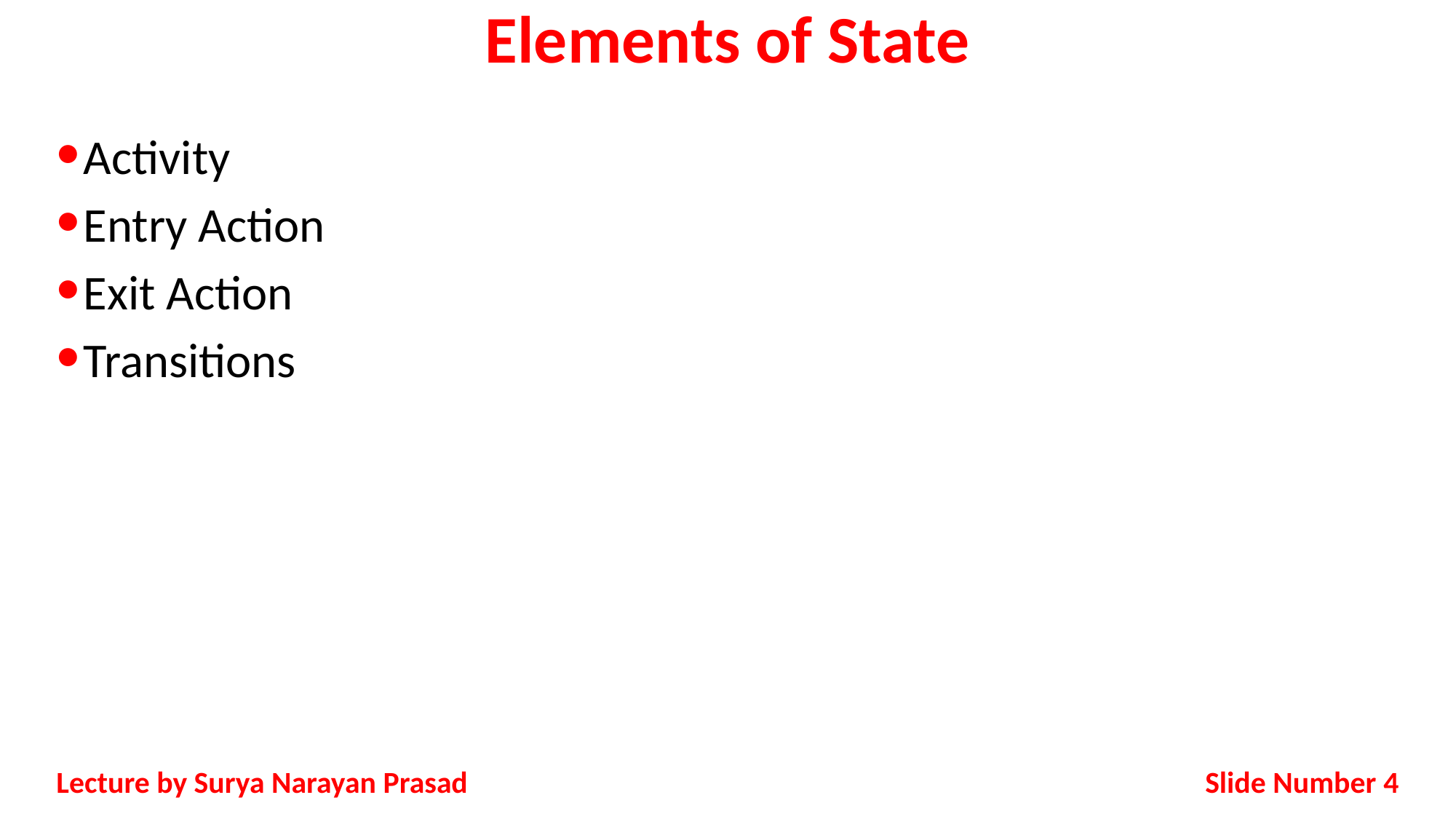

# Elements of State
Activity
Entry Action
Exit Action
Transitions

Slide Number 4
Lecture by Surya Narayan Prasad